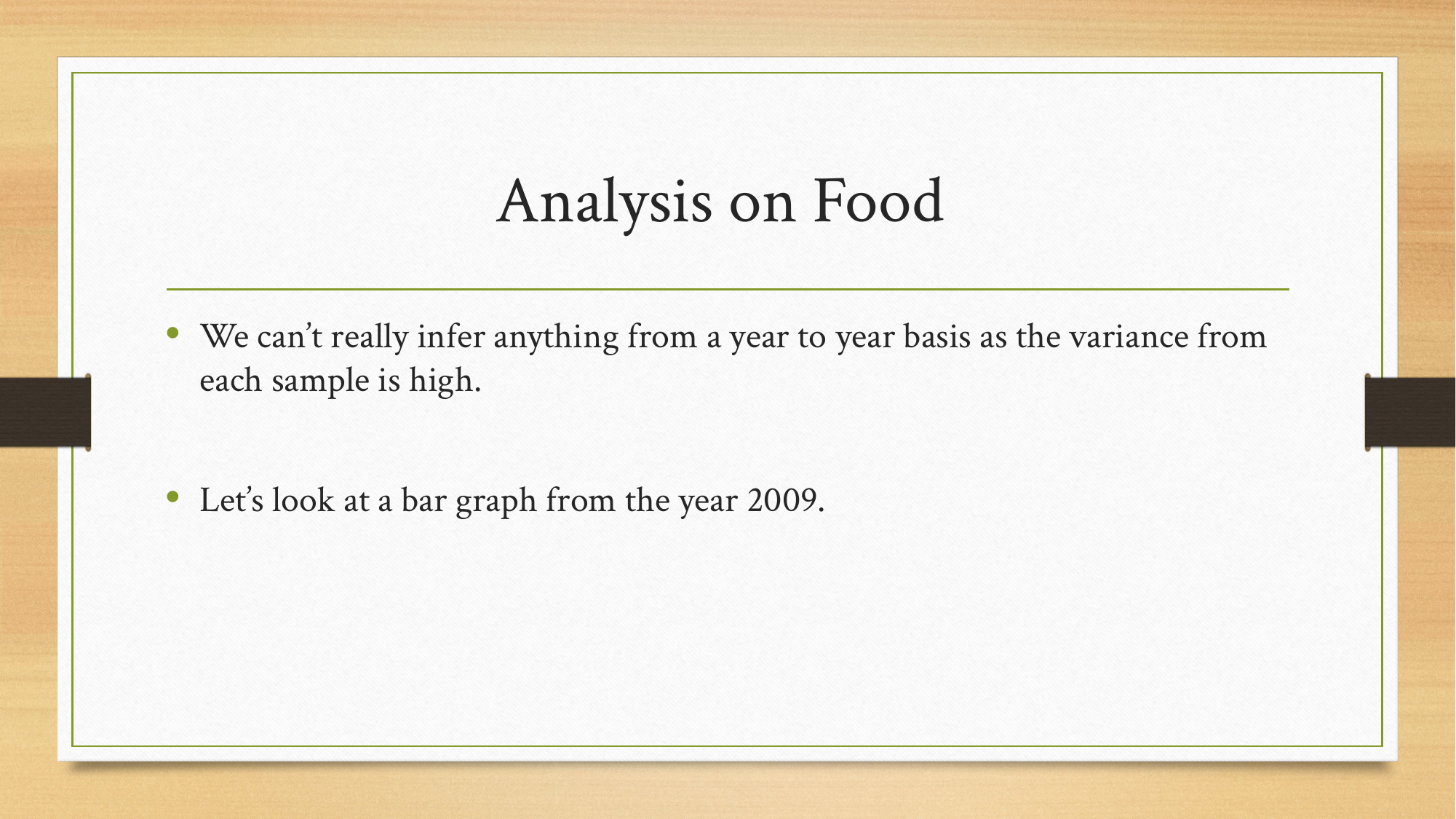

# Analysis on Food
We can’t really infer anything from a year to year basis as the variance from each sample is high.

Let’s look at a bar graph from the year 2009.